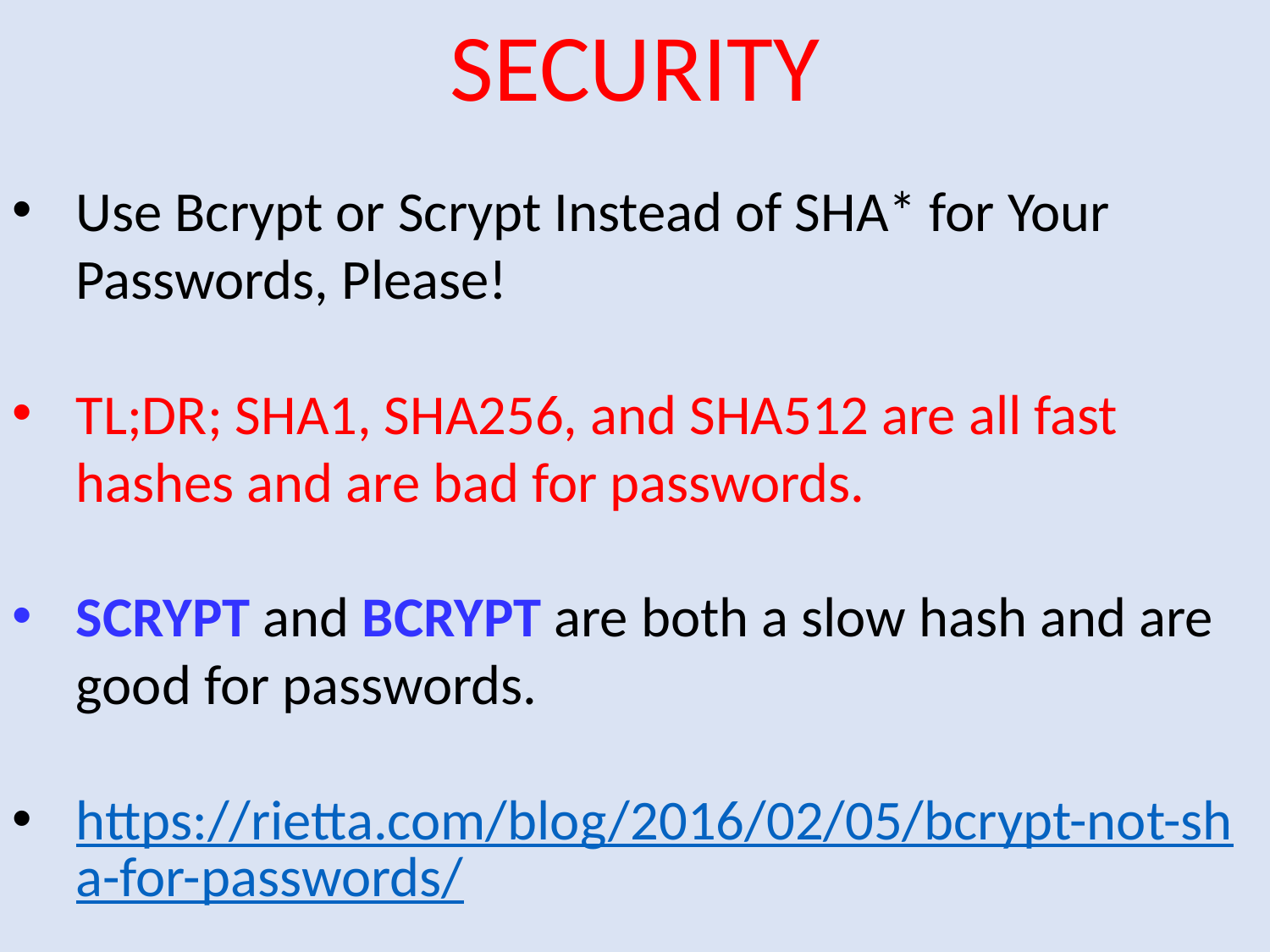

SECURITY
Use Bcrypt or Scrypt Instead of SHA* for Your Passwords, Please!

TL;DR; SHA1, SHA256, and SHA512 are all fast hashes and are bad for passwords.

SCRYPT and BCRYPT are both a slow hash and are good for passwords.

https://rietta.com/blog/2016/02/05/bcrypt-not-sha-for-passwords/